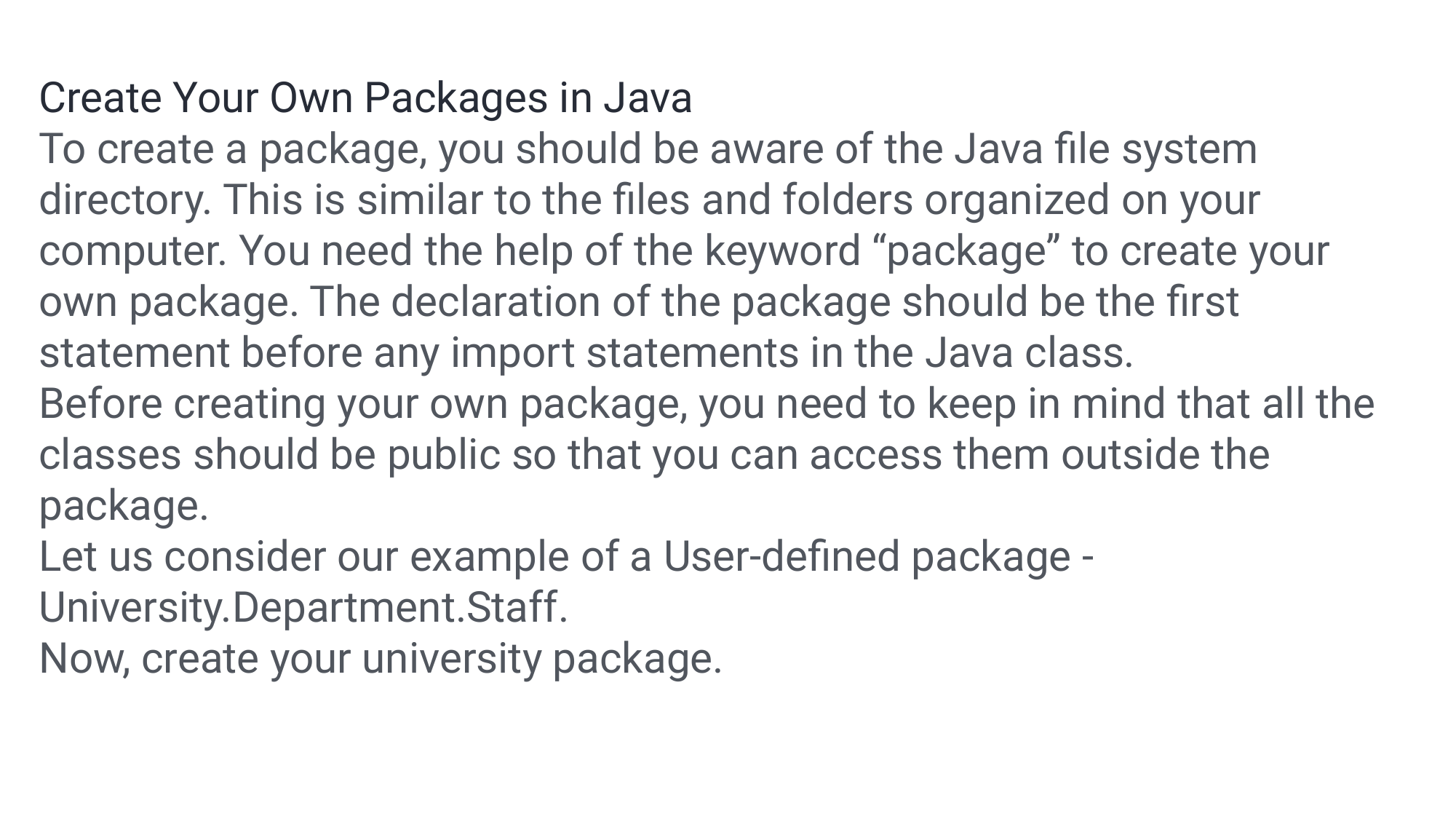

Create Your Own Packages in Java
To create a package, you should be aware of the Java file system directory. This is similar to the files and folders organized on your computer. You need the help of the keyword “package” to create your own package. The declaration of the package should be the first statement before any import statements in the Java class.
Before creating your own package, you need to keep in mind that all the classes should be public so that you can access them outside the package.
Let us consider our example of a User-defined package - University.Department.Staff.
Now, create your university package.